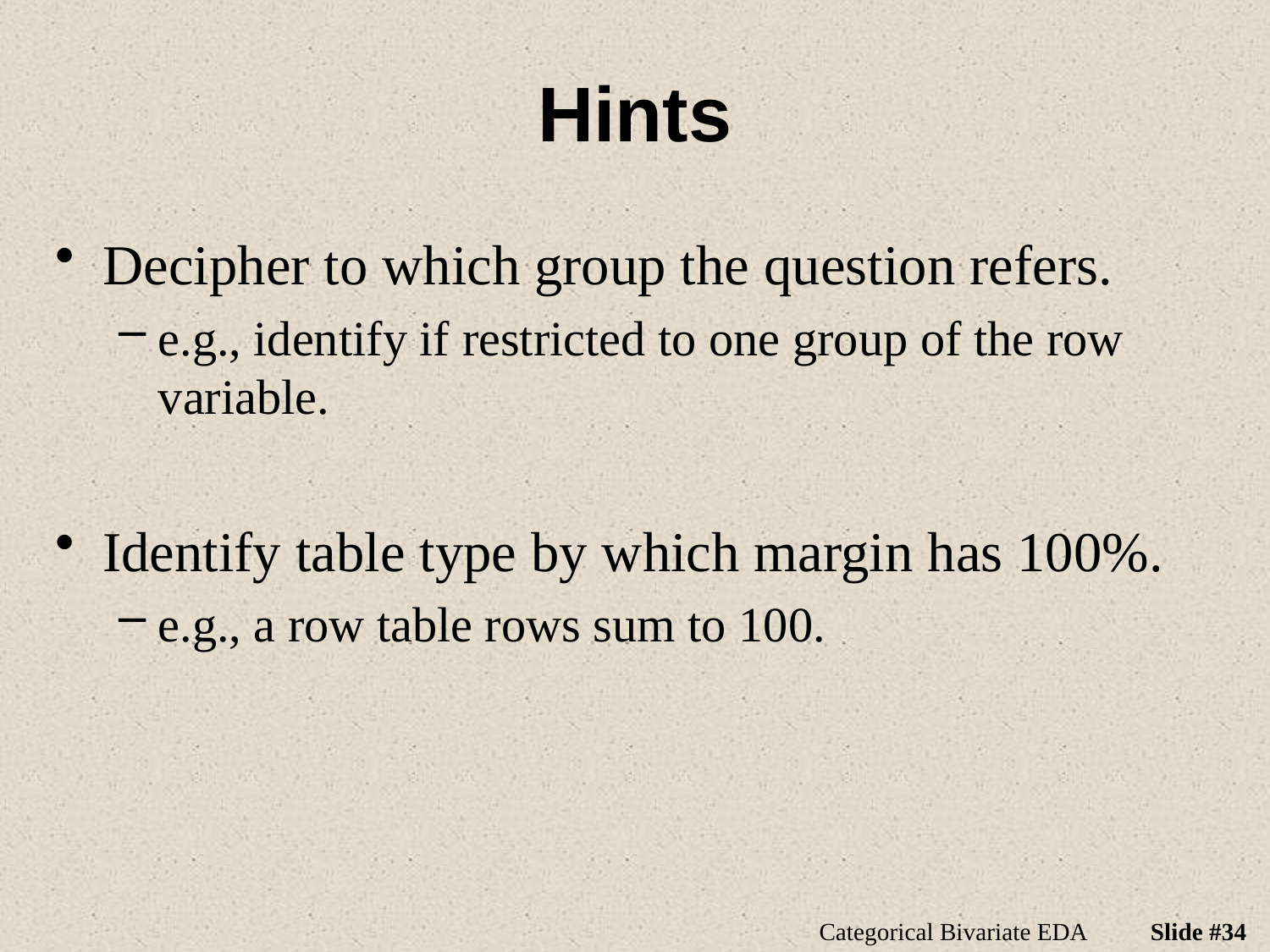

# Hints
Decipher to which group the question refers.
e.g., identify if restricted to one group of the row variable.

Identify table type by which margin has 100%.
e.g., a row table rows sum to 100.
Categorical Bivariate EDA
Slide #34